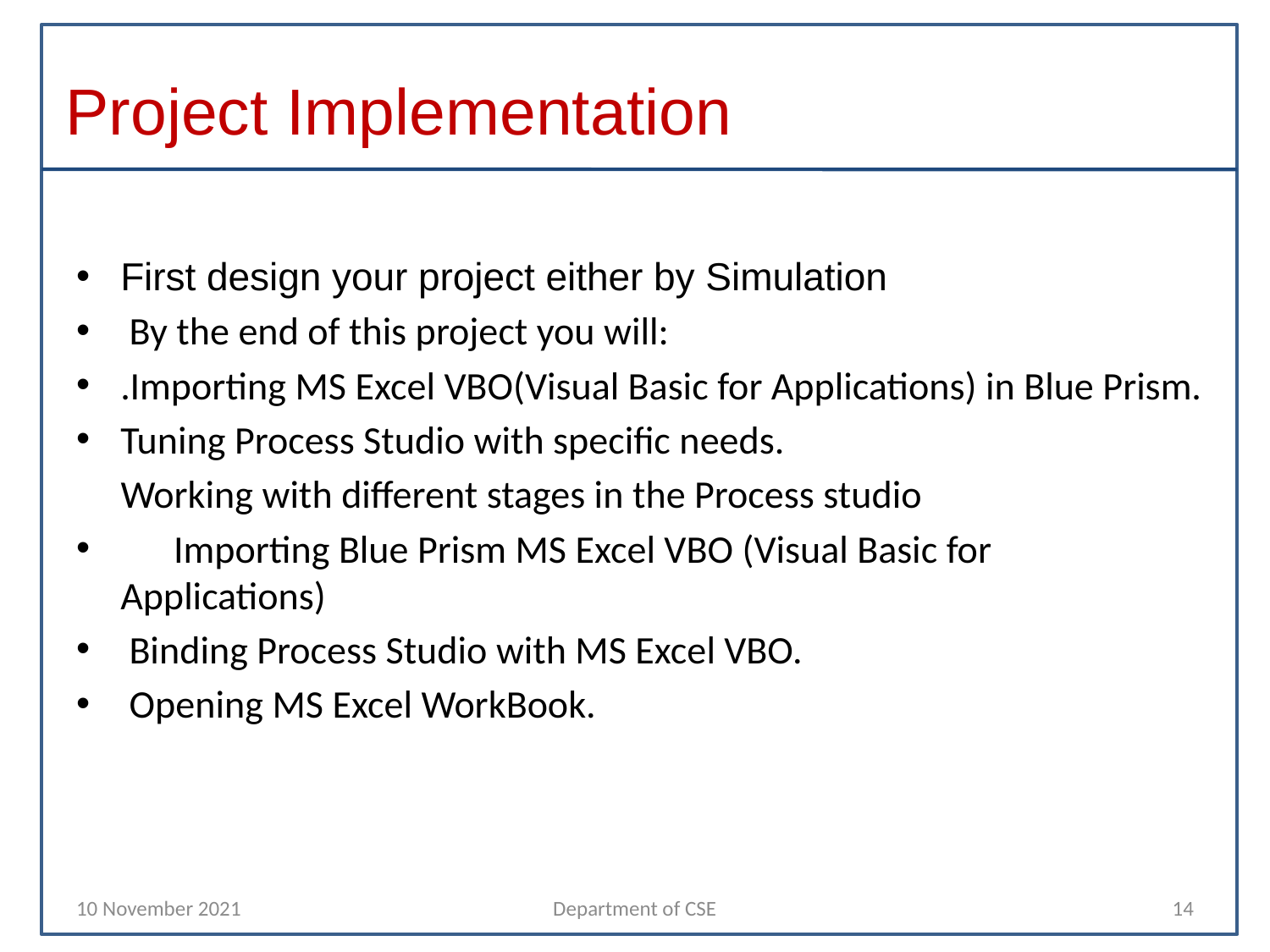

# Project Implementation
First design your project either by Simulation
 By the end of this project you will:
.Importing MS Excel VBO(Visual Basic for Applications) in Blue Prism.
Tuning Process Studio with specific needs.
     Working with different stages in the Process studio
      Importing Blue Prism MS Excel VBO (Visual Basic for Applications)
 Binding Process Studio with MS Excel VBO.
 Opening MS Excel WorkBook.

10 November 2021
Department of CSE
14